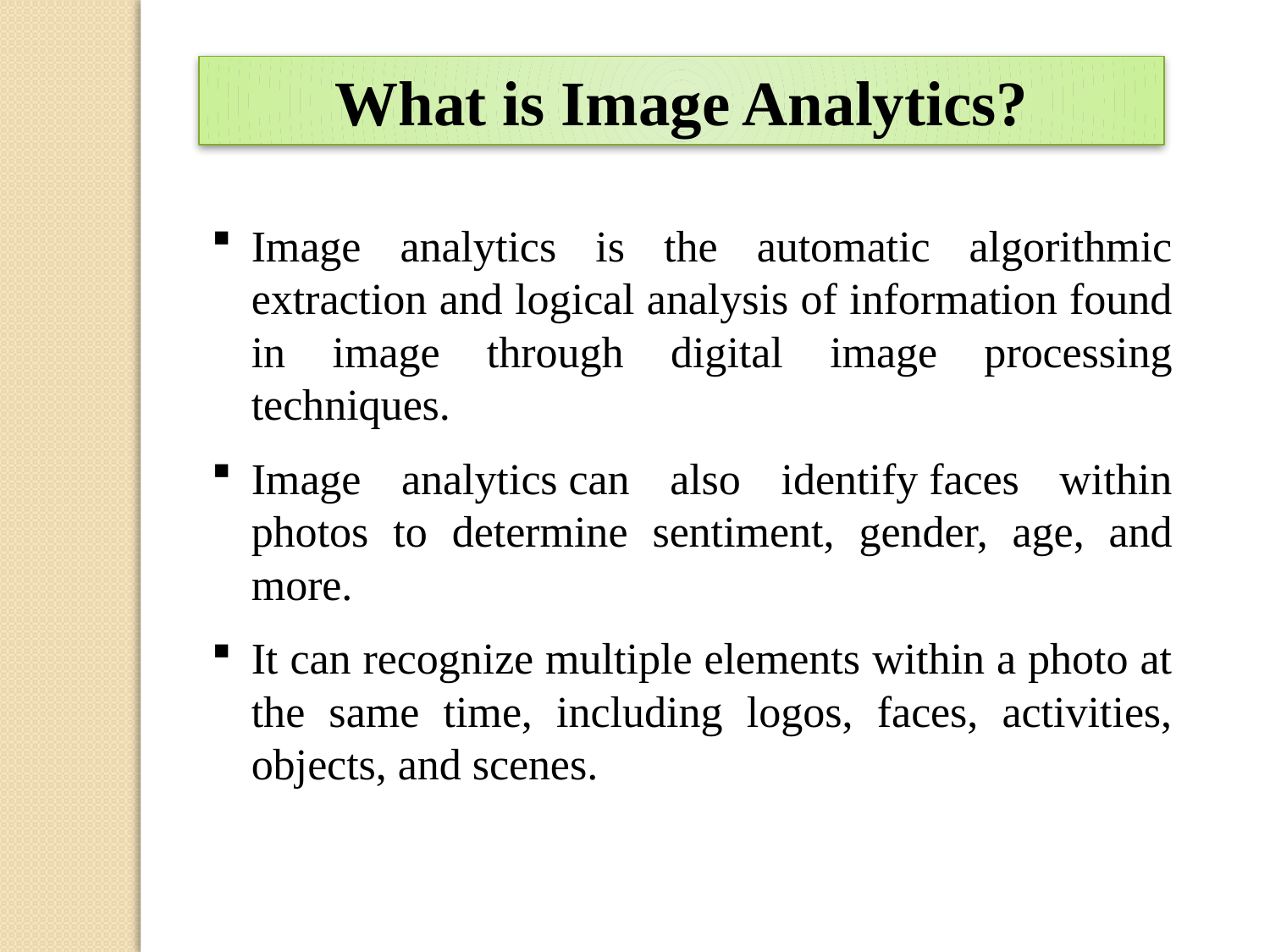

What is Image Analytics?
Image analytics is the automatic algorithmic extraction and logical analysis of information found in image through digital image processing techniques.
Image analytics can also identify faces within photos to determine sentiment, gender, age, and more.
It can recognize multiple elements within a photo at the same time, including logos, faces, activities, objects, and scenes.